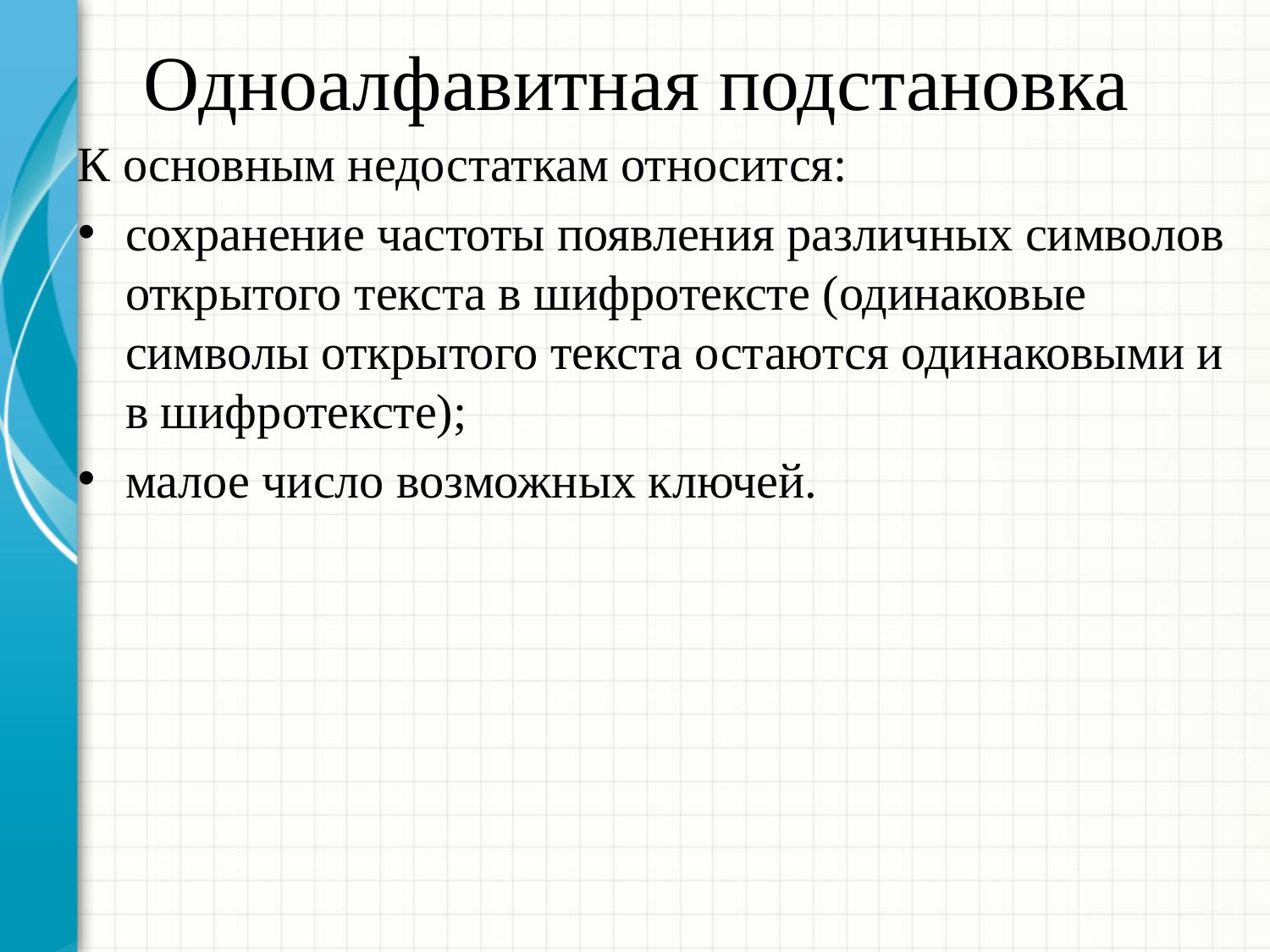

# Одноалфавитная подстановка
К основным недостаткам относится:
сохранение частоты появления различных символов открытого текста в шифротексте (одинаковые символы открытого текста остаются одинаковыми и в шифротексте);
малое число возможных ключей.